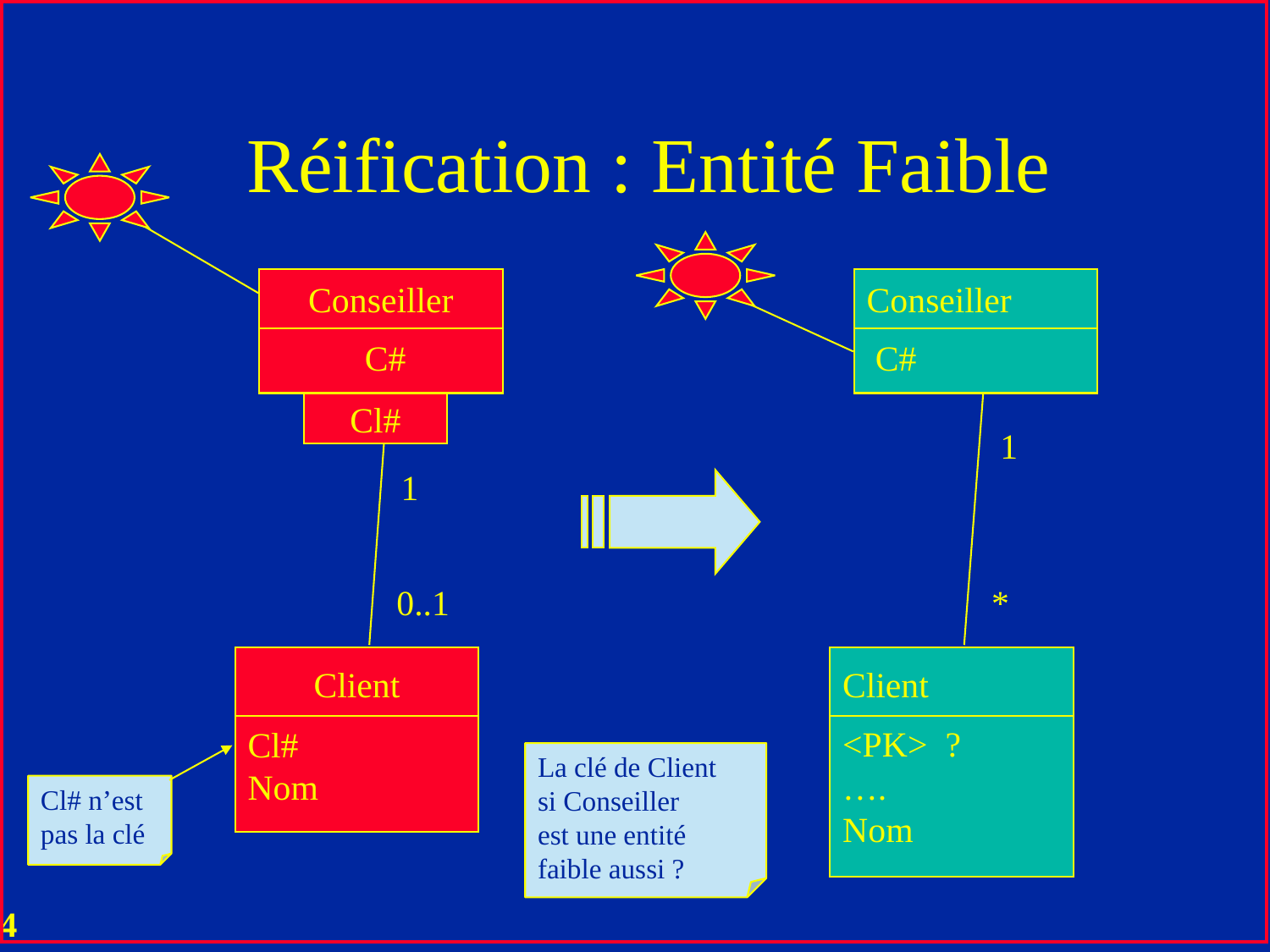

# Réification : Entité Faible

Conseiller
Conseiller

 C#
 C#
Cl#

1

1

0..1
*
Client
Client
Cl#
Nom
<PK>  ?
….
Nom
La clé de Client
si Conseiller
est une entité
faible aussi ?

Cl# n’est
pas la clé